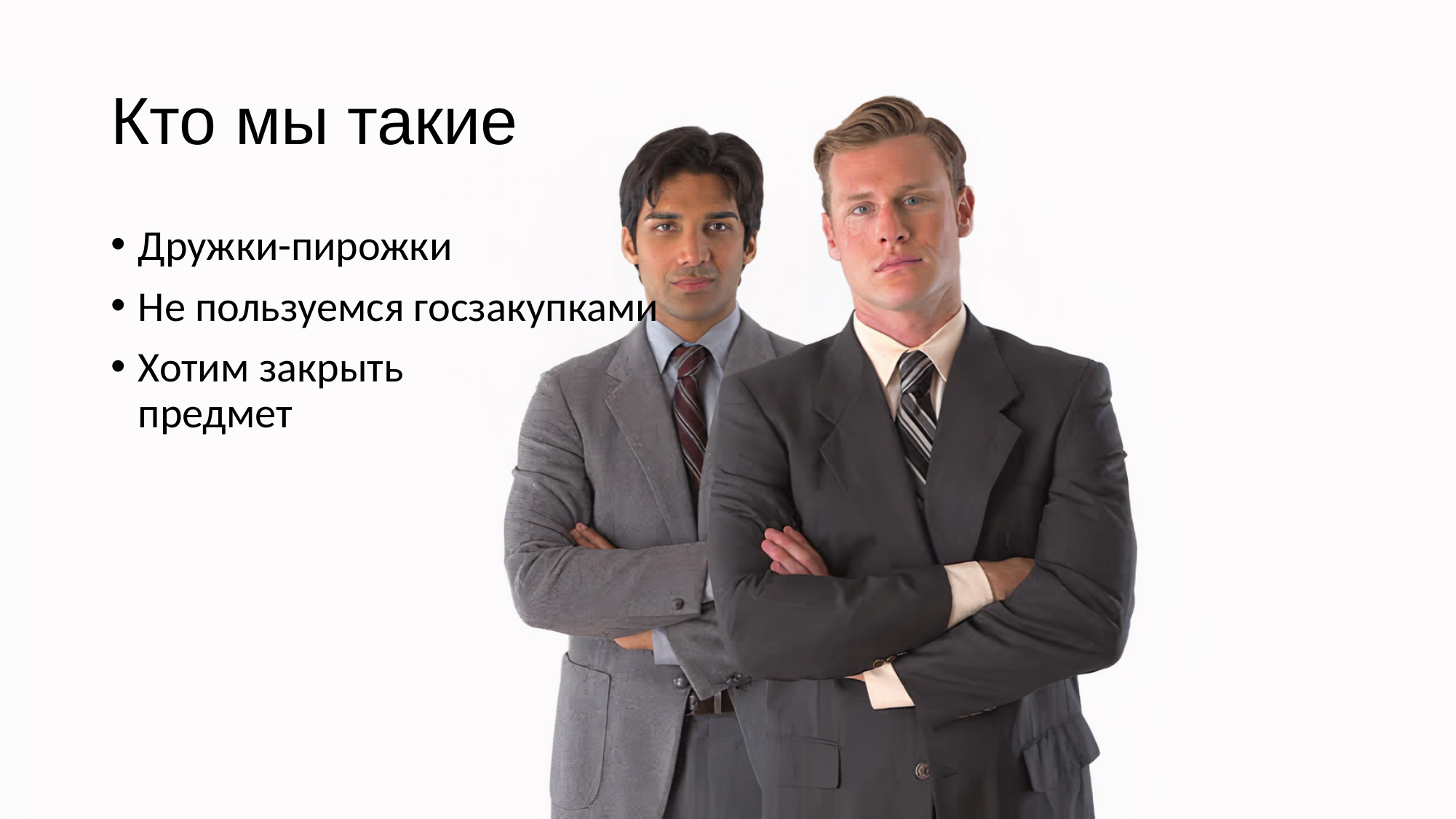

# Кто мы такие
Дружки-пирожки
Не пользуемся госзакупками
Хотим закрыть
предмет